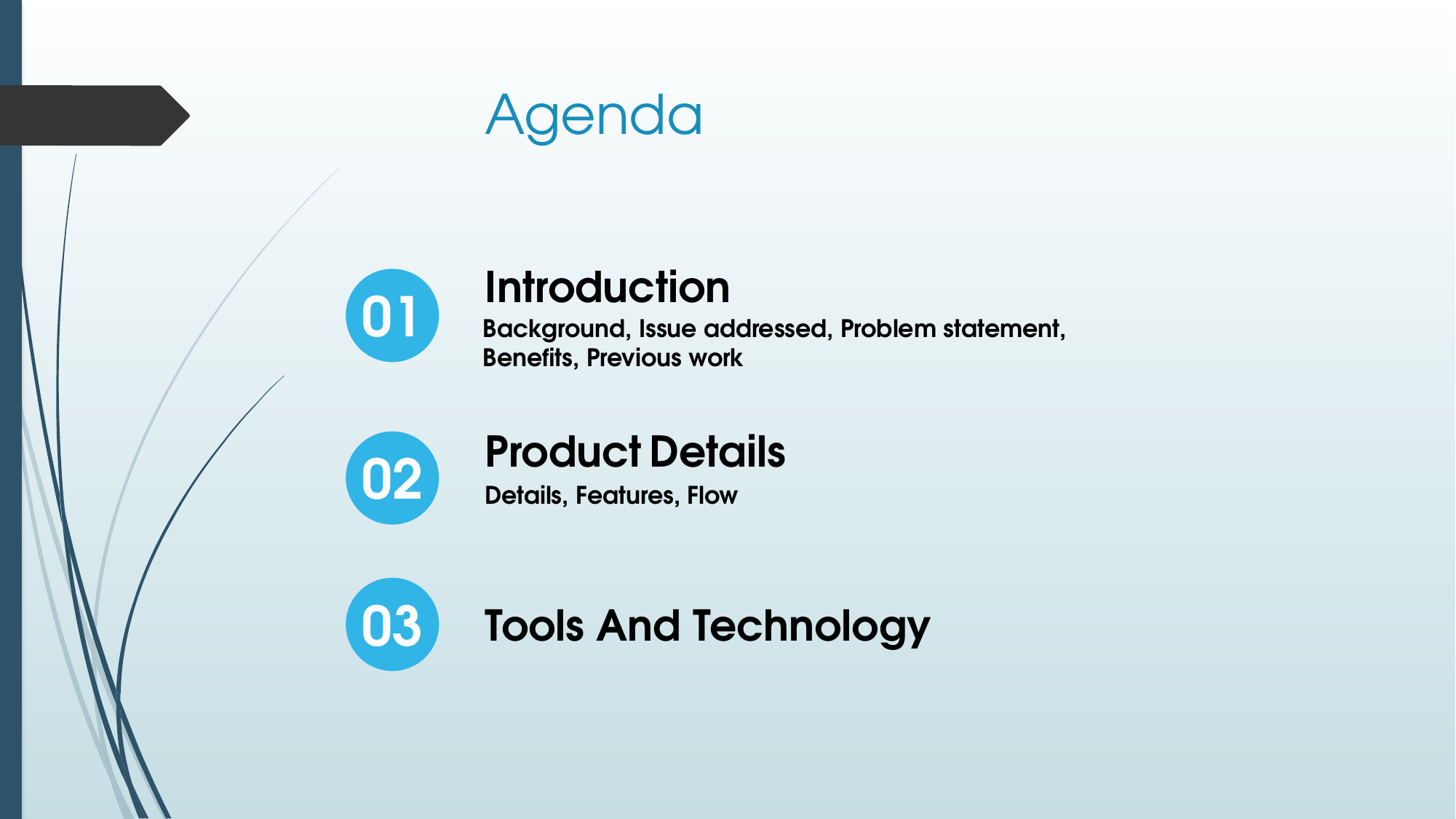

# Agenda
Introduction
Background, Issue addressed, Problem statement, Benefits, Previous work

01
Product Details
Details, Features, Flow

02

03
Tools And Technology